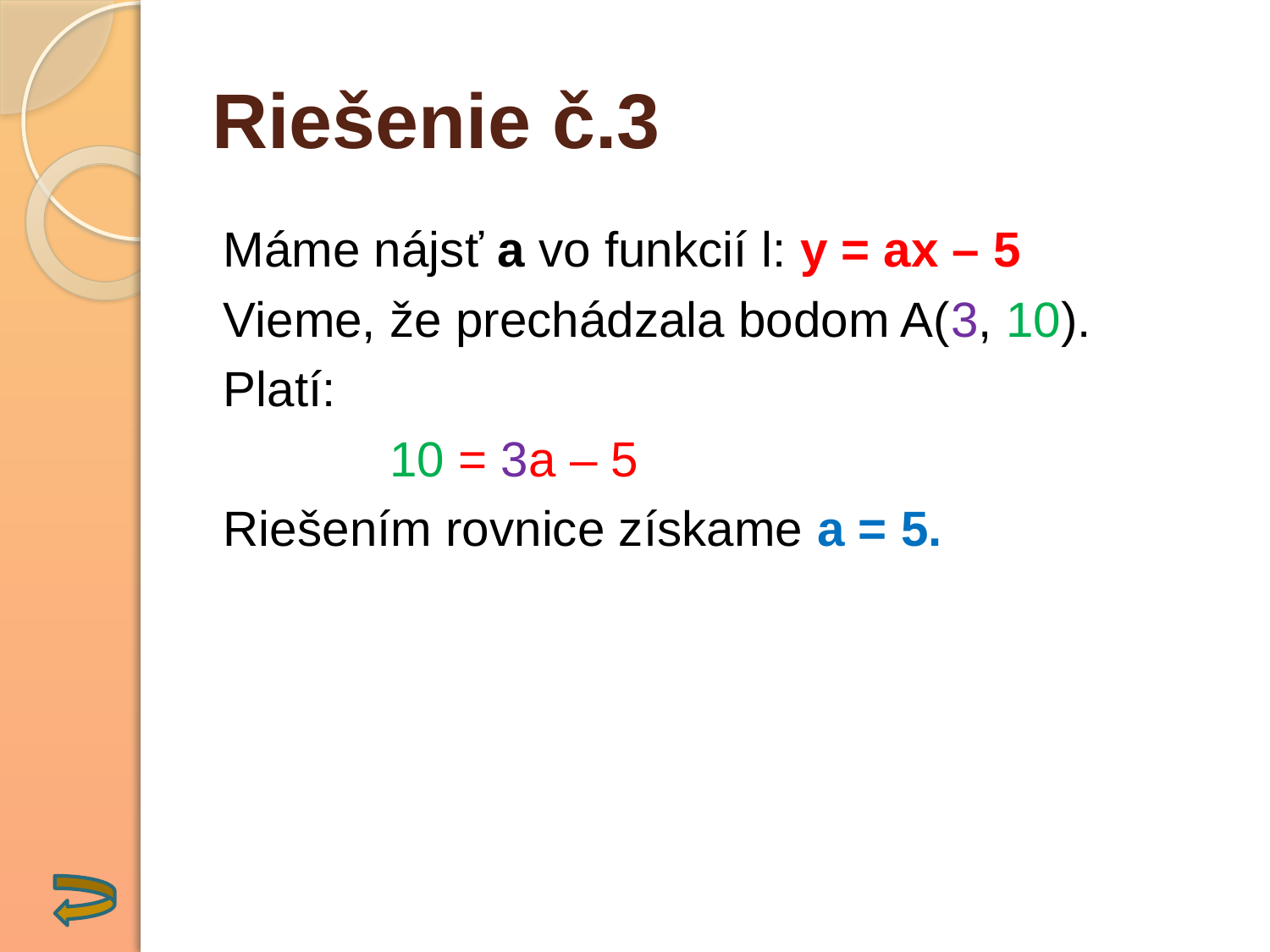

# Riešenie č.3
Máme nájsť a vo funkcií l: y = ax – 5
Vieme, že prechádzala bodom A(3, 10).
Platí:
		10 = 3a – 5
Riešením rovnice získame a = 5.